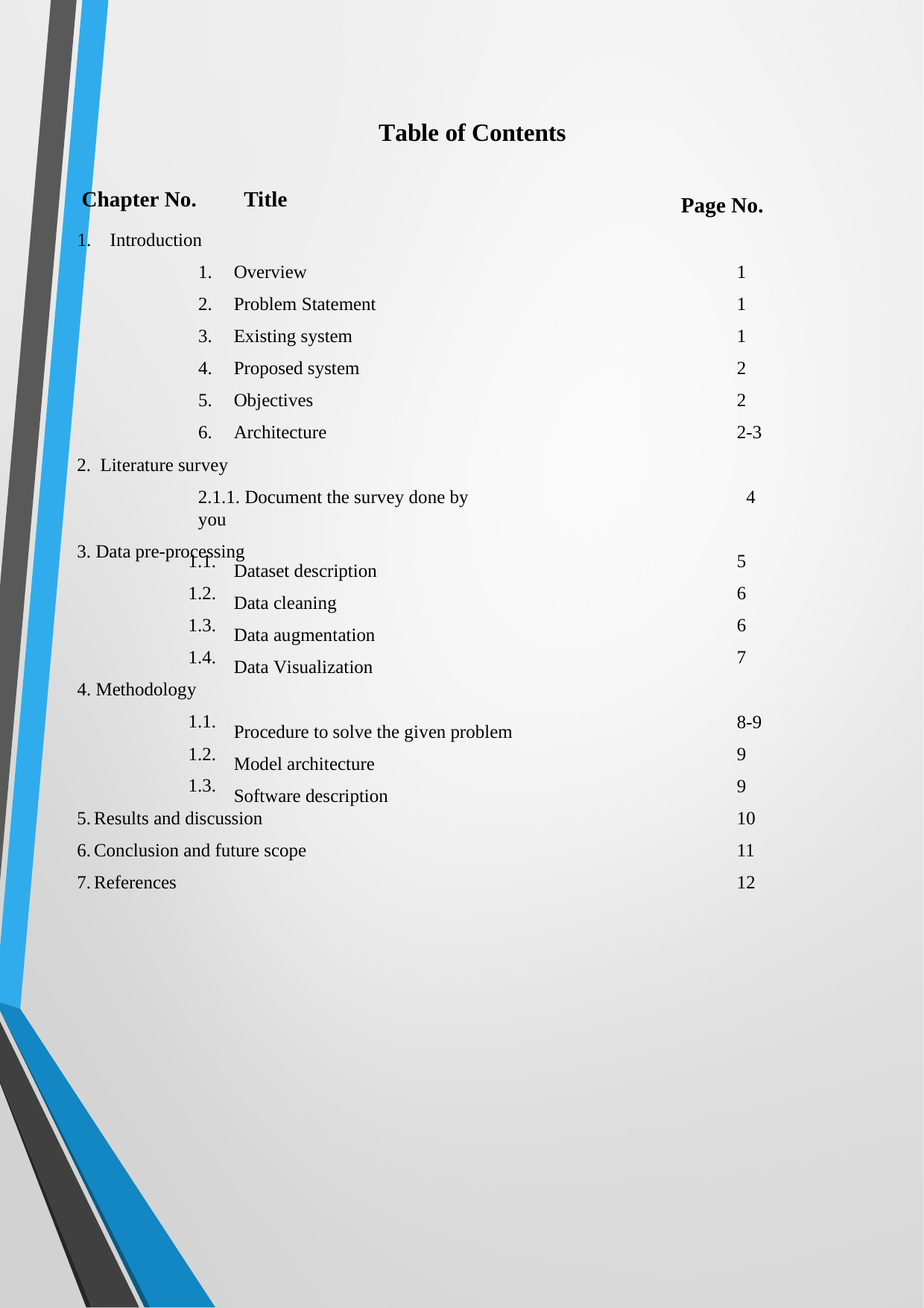

Table of Contents
Chapter No.	Title
Page No.
Introduction
Overview
Problem Statement
Existing system
Proposed system
Objectives
Architecture
1
1
1
2
2
2-3
2.  Literature survey
2.1.1. Document the survey done by you
3. Data pre-processing
4
1.1.
1.2.
1.3.
1.4.
4. Methodology
1.1.
1.2.
1.3.
Dataset description Data cleaning
Data augmentation Data Visualization
5
6
6
7
Procedure to solve the given problem Model architecture
Software description
8-9
9
9
10
11
12
Results and discussion
Conclusion and future scope
References